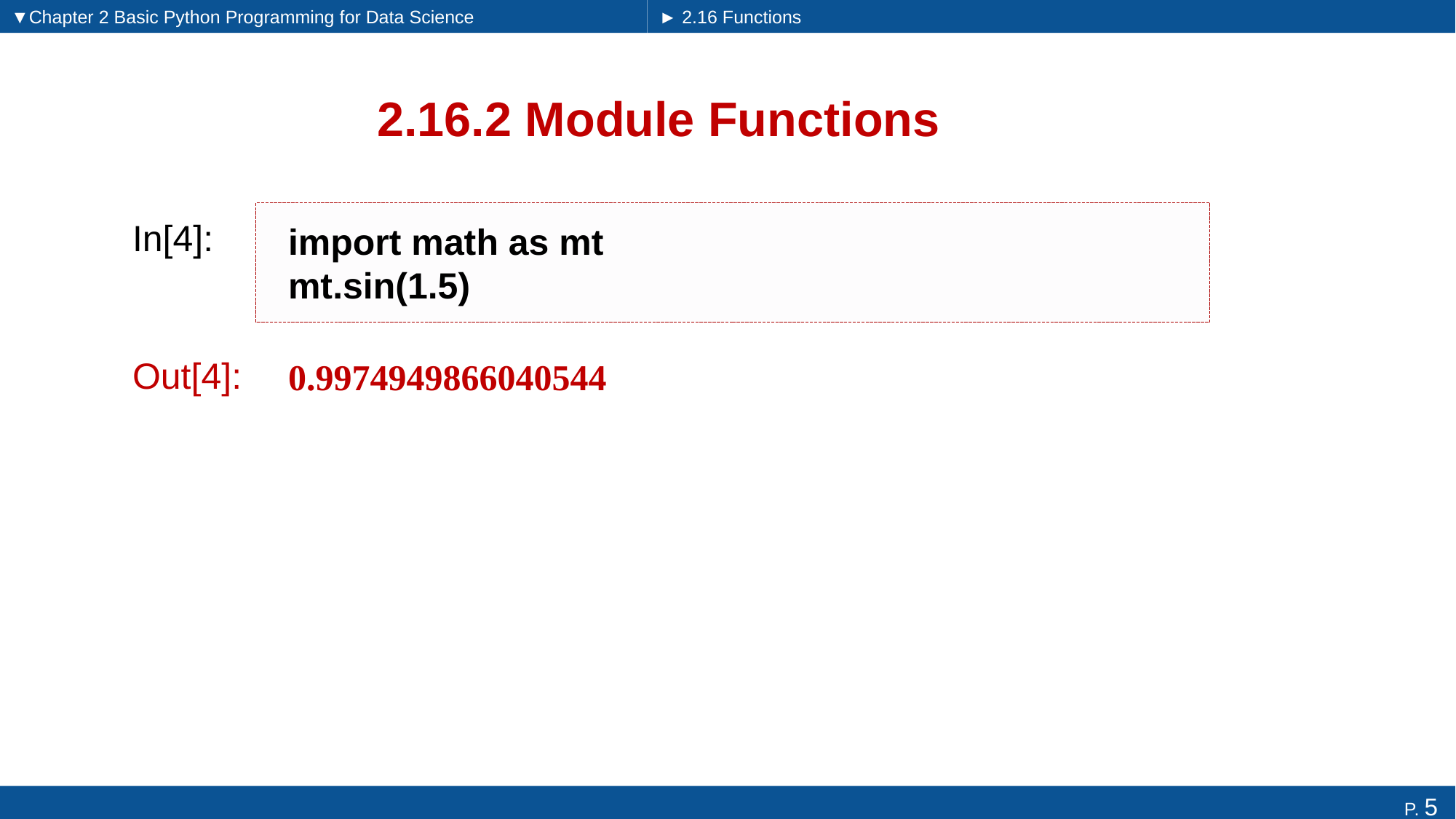

▼Chapter 2 Basic Python Programming for Data Science
► 2.16 Functions
# 2.16.2 Module Functions
import math as mt
mt.sin(1.5)
In[4]:
0.9974949866040544
Out[4]: